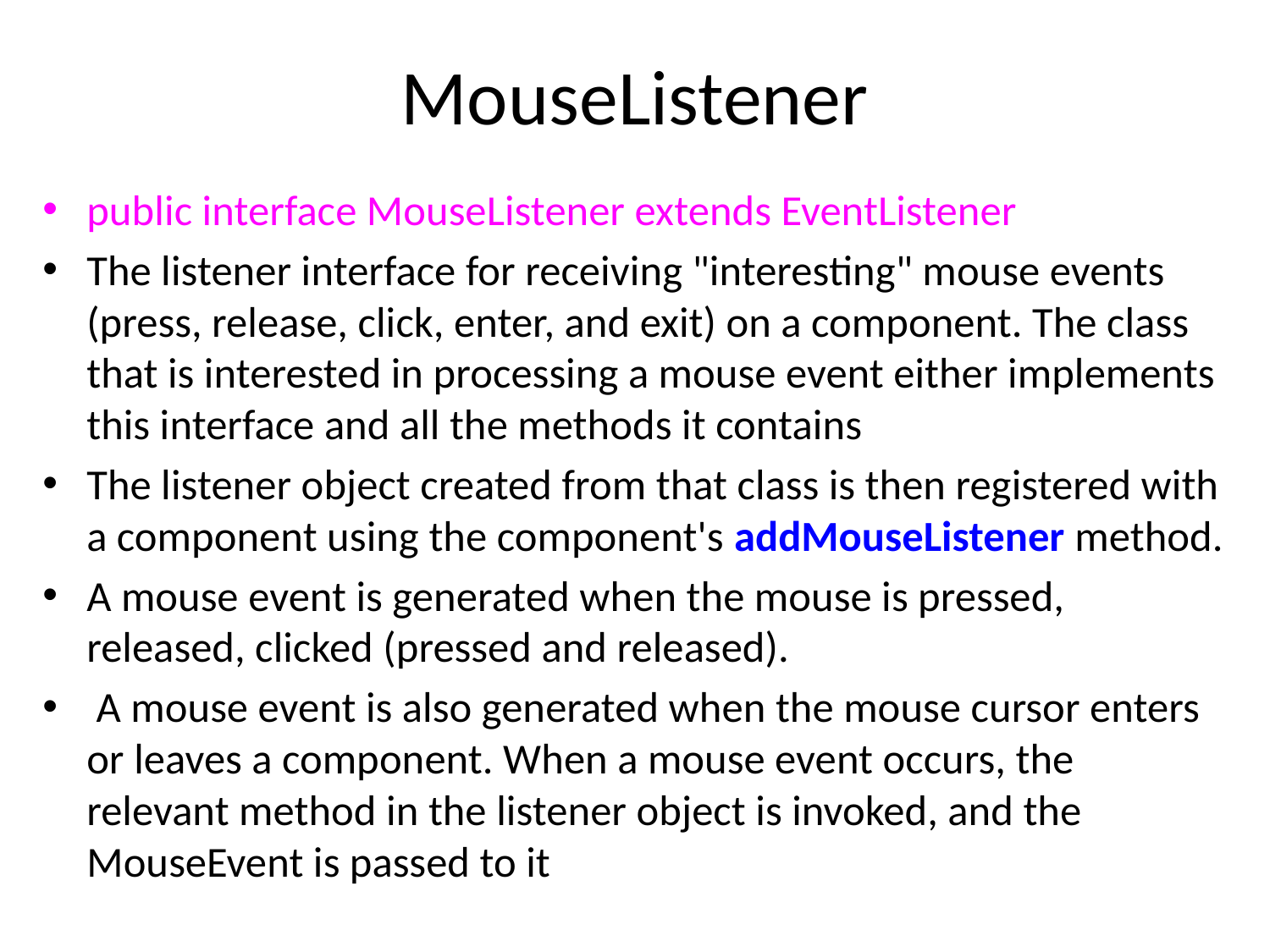

# MouseListener
public interface MouseListener extends EventListener
The listener interface for receiving "interesting" mouse events (press, release, click, enter, and exit) on a component. The class that is interested in processing a mouse event either implements this interface and all the methods it contains
The listener object created from that class is then registered with a component using the component's addMouseListener method.
A mouse event is generated when the mouse is pressed, released, clicked (pressed and released).
 A mouse event is also generated when the mouse cursor enters or leaves a component. When a mouse event occurs, the relevant method in the listener object is invoked, and the MouseEvent is passed to it